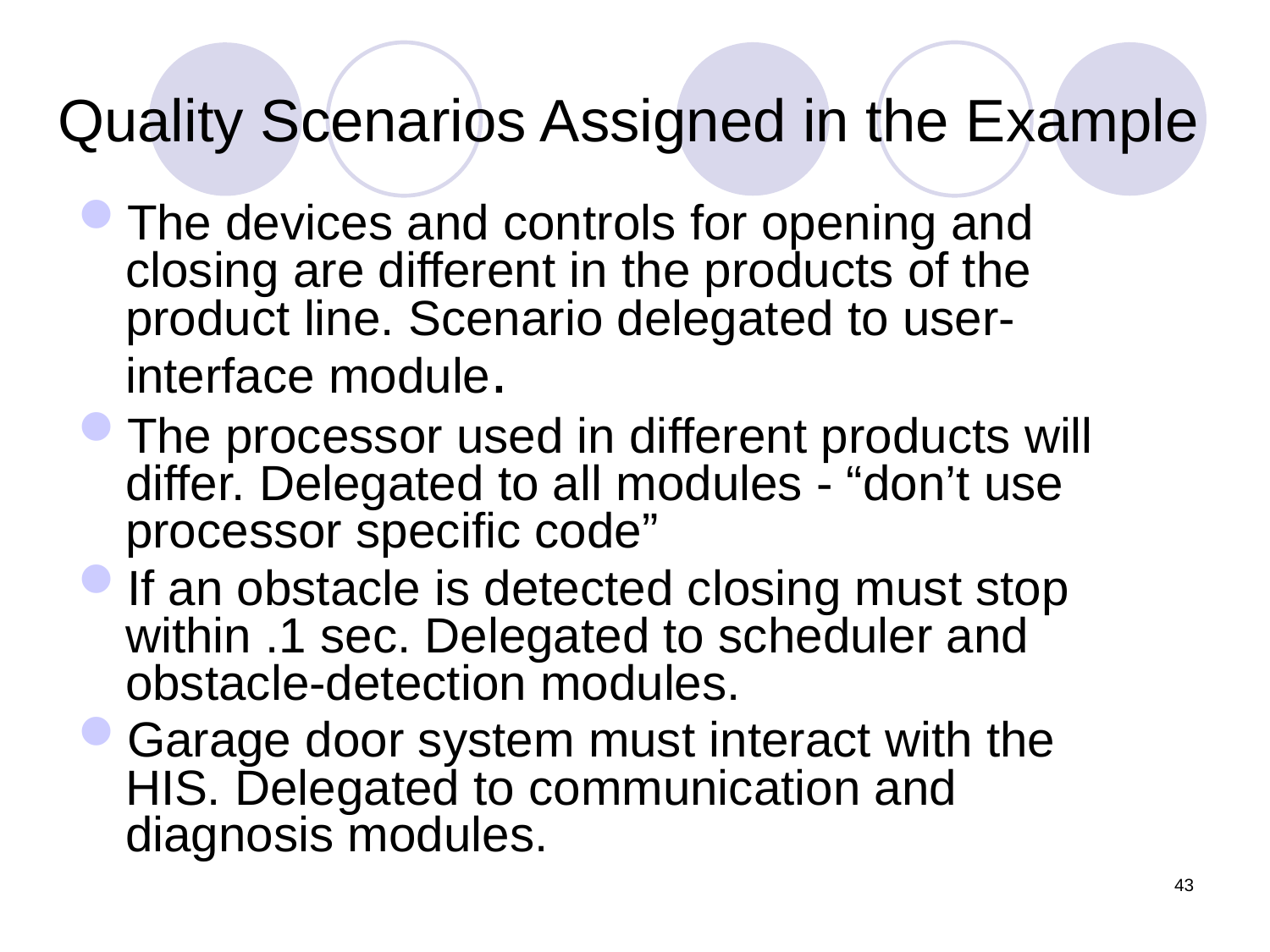

# Quality Scenarios Assigned in the Example
The devices and controls for opening and closing are different in the products of the product line. Scenario delegated to user-interface module.
The processor used in different products will differ. Delegated to all modules - “don’t use processor specific code”
If an obstacle is detected closing must stop within .1 sec. Delegated to scheduler and obstacle-detection modules.
Garage door system must interact with the HIS. Delegated to communication and diagnosis modules.
43